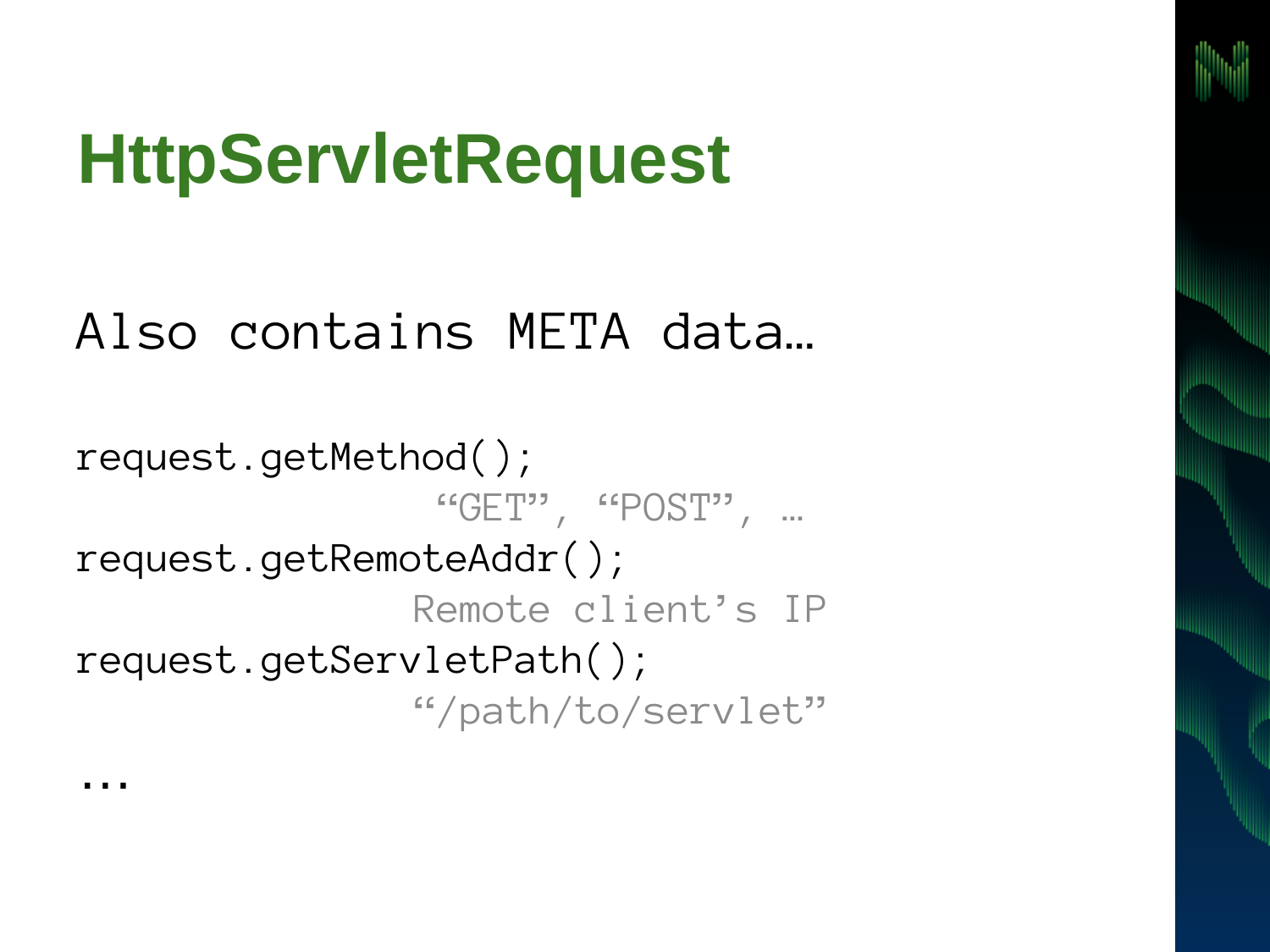

# HttpServletRequest
Also contains META data…

request.getMethod();
“GET”, “POST”, …
request.getRemoteAddr();
Remote client’s IP
request.getServletPath();
“/path/to/servlet”
…